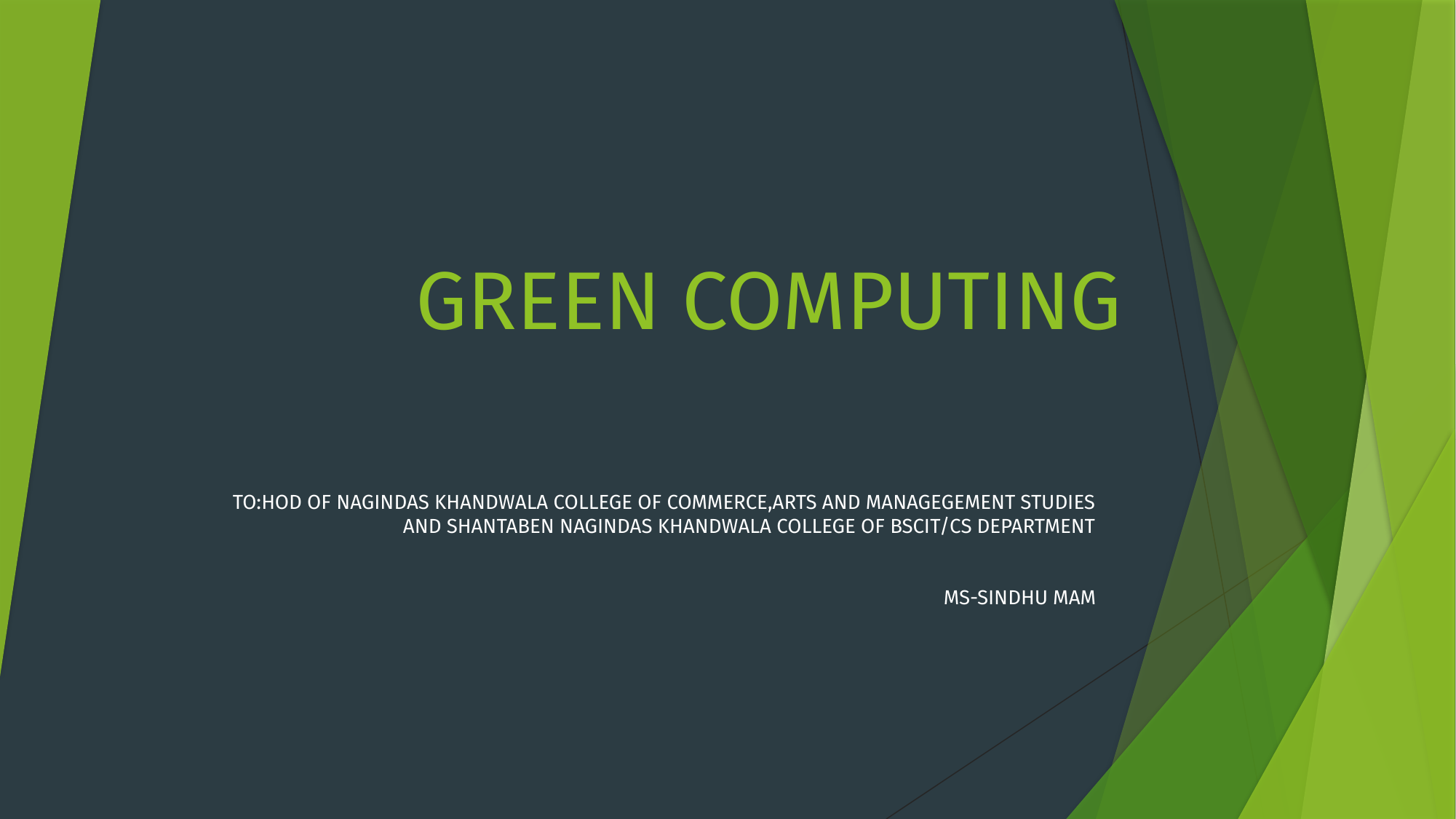

# GREEN COMPUTING
TO:HOD OF NAGINDAS KHANDWALA COLLEGE OF COMMERCE,ARTS AND MANAGEGEMENT STUDIES AND SHANTABEN NAGINDAS KHANDWALA COLLEGE OF BSCIT/CS DEPARTMENT

MS-SINDHU MAM